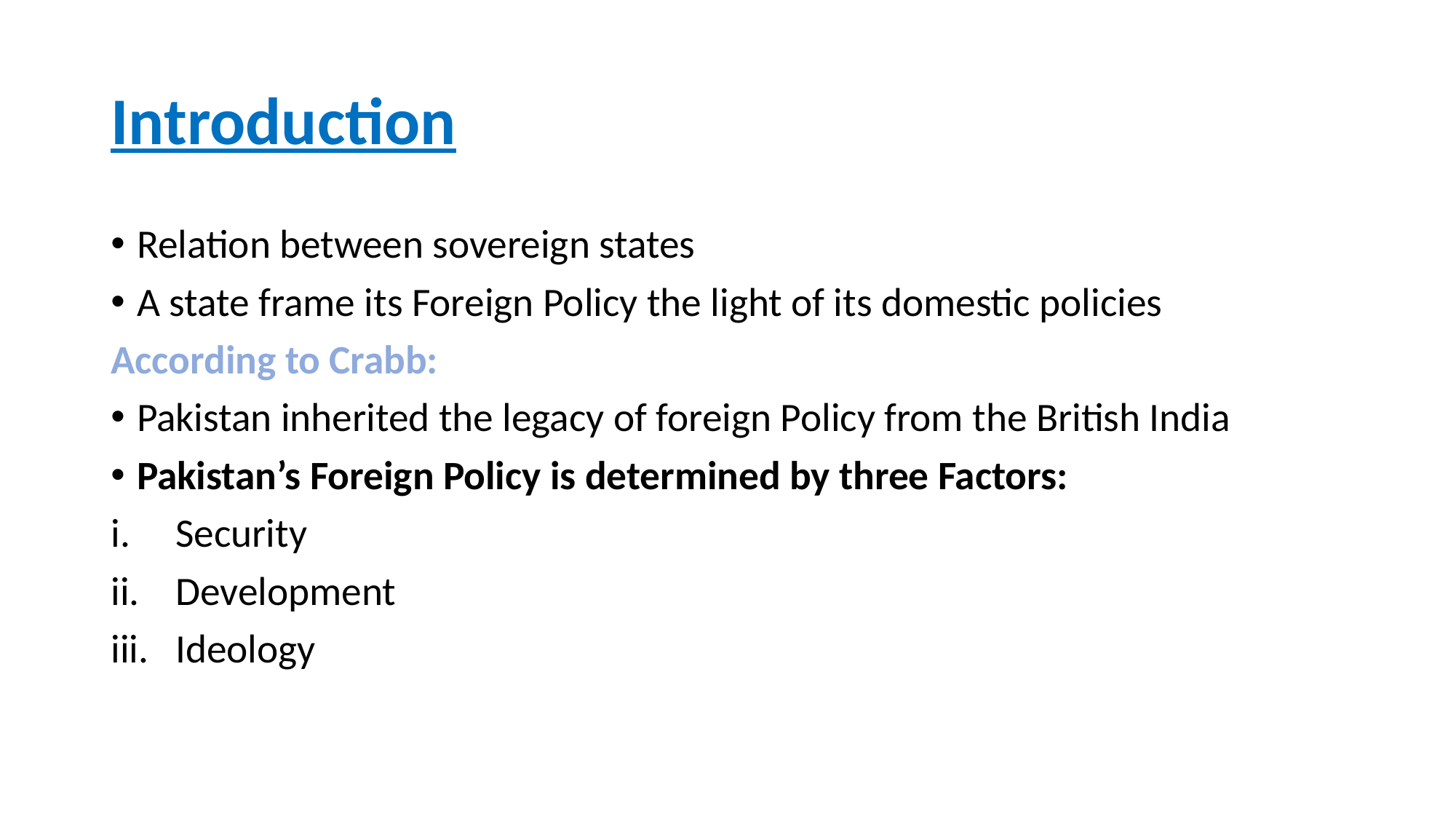

# Introduction
Relation between sovereign states
A state frame its Foreign Policy the light of its domestic policies
According to Crabb:
Pakistan inherited the legacy of foreign Policy from the British India
Pakistan’s Foreign Policy is determined by three Factors:
Security
Development
Ideology